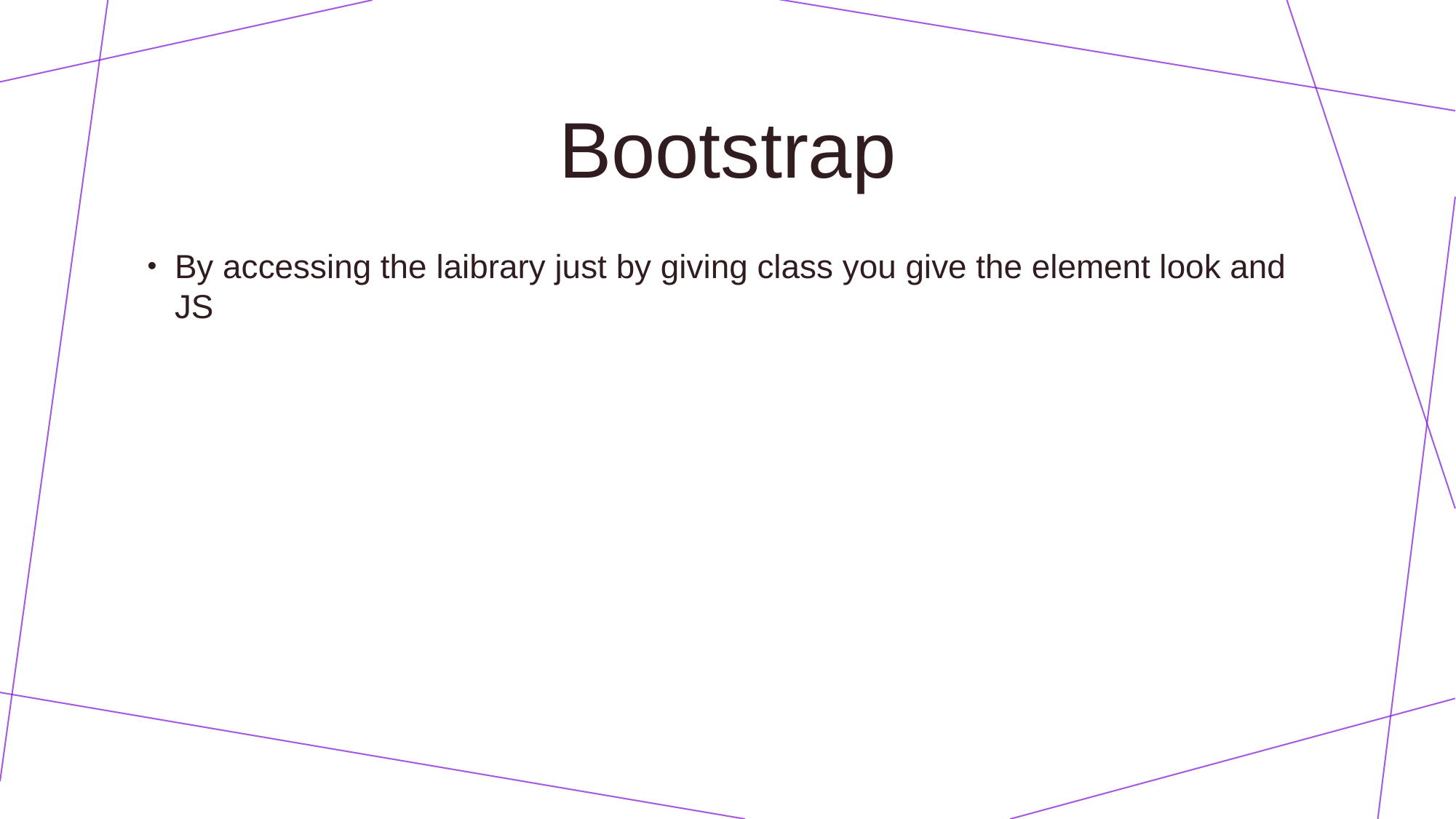

# Bootstrap
By accessing the laibrary just by giving class you give the element look and JS